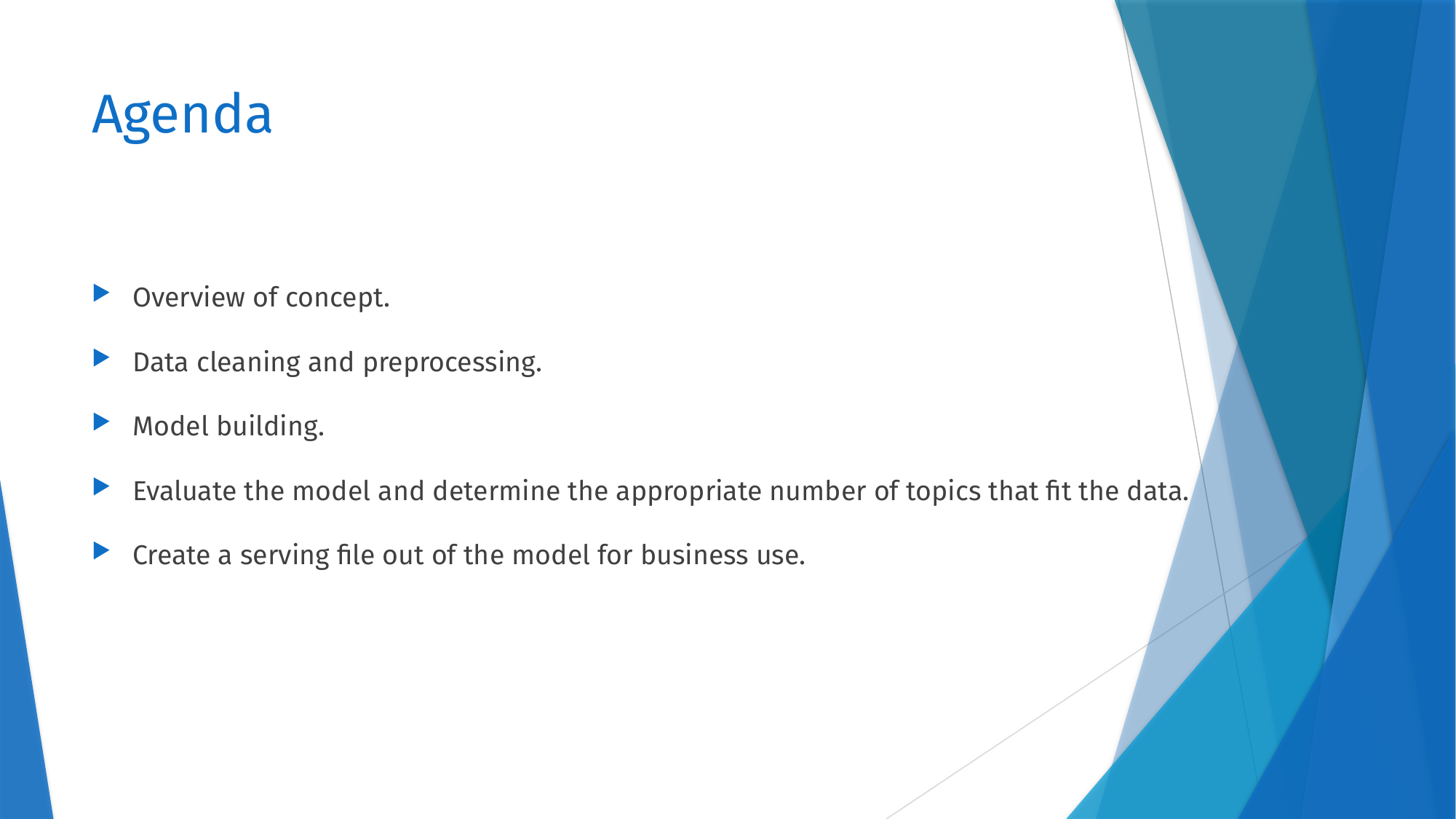

# Agenda
Overview of concept.
Data cleaning and preprocessing.
Model building.
Evaluate the model and determine the appropriate number of topics that fit the data.
Create a serving file out of the model for business use.